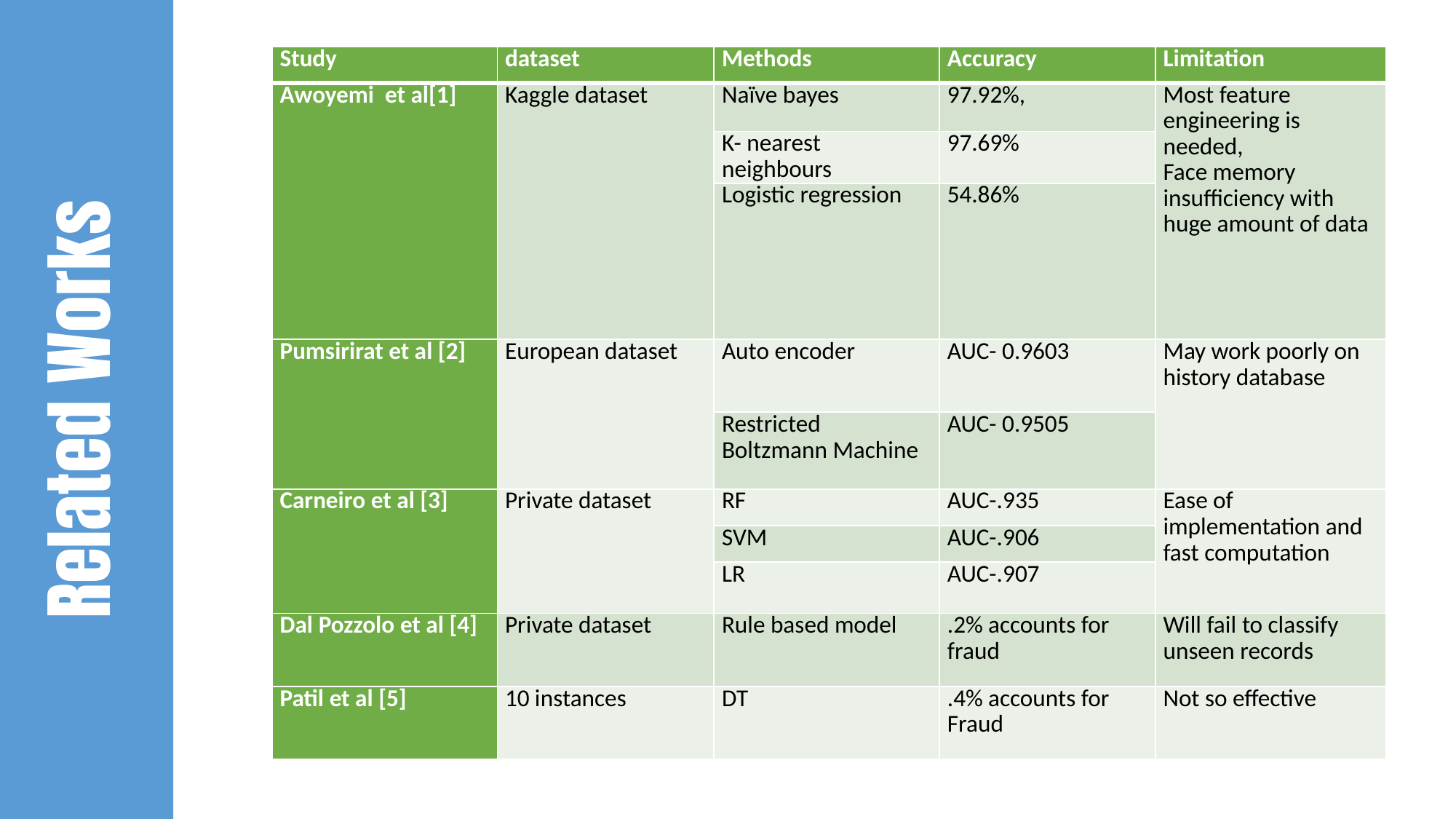

| Study | dataset | Methods | Accuracy | Limitation |
| --- | --- | --- | --- | --- |
| Awoyemi et al[1] | Kaggle dataset | Naïve bayes | 97.92%, | Most feature engineering is needed, Face memory insufficiency with huge amount of data |
|  |  | K- nearest neighbours | 97.69% |  |
|  |  | Logistic regression | 54.86% |  |
| Pumsirirat et al [2] | European dataset | Auto encoder | AUC- 0.9603 | May work poorly on history database |
|  |  | Restricted Boltzmann Machine | AUC- 0.9505 |  |
| Carneiro et al [3] | Private dataset | RF | AUC-.935 | Ease of implementation and fast computation |
|  |  | SVM | AUC-.906 |  |
|  |  | LR | AUC-.907 |  |
| Dal Pozzolo et al [4] | Private dataset | Rule based model | .2% accounts for fraud | Will fail to classify unseen records |
| Patil et al [5] | 10 instances | DT | .4% accounts for Fraud | Not so effective |
# Related Works